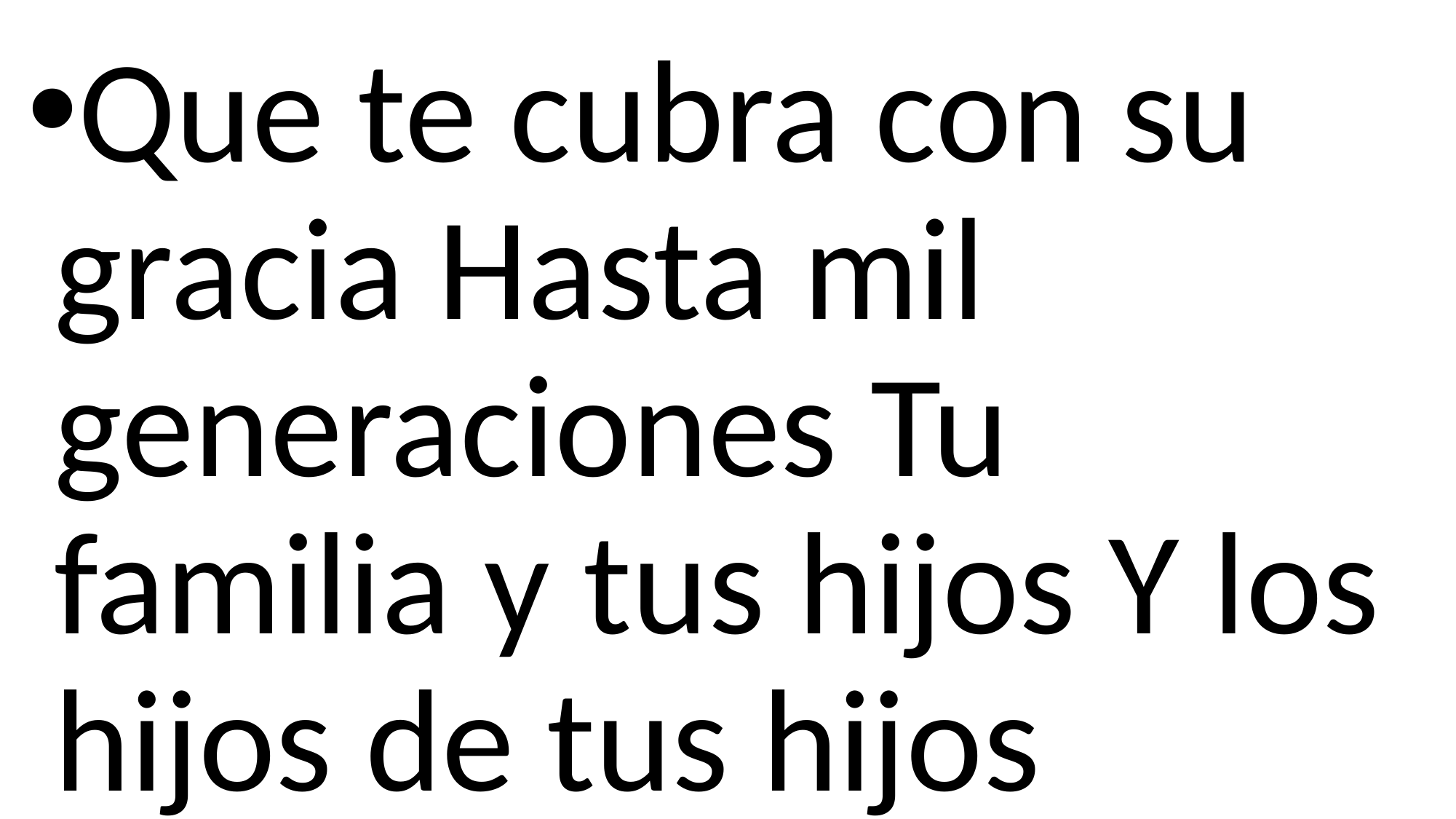

Que te cubra con su gracia Hasta mil generaciones Tu familia y tus hijos Y los hijos de tus hijos